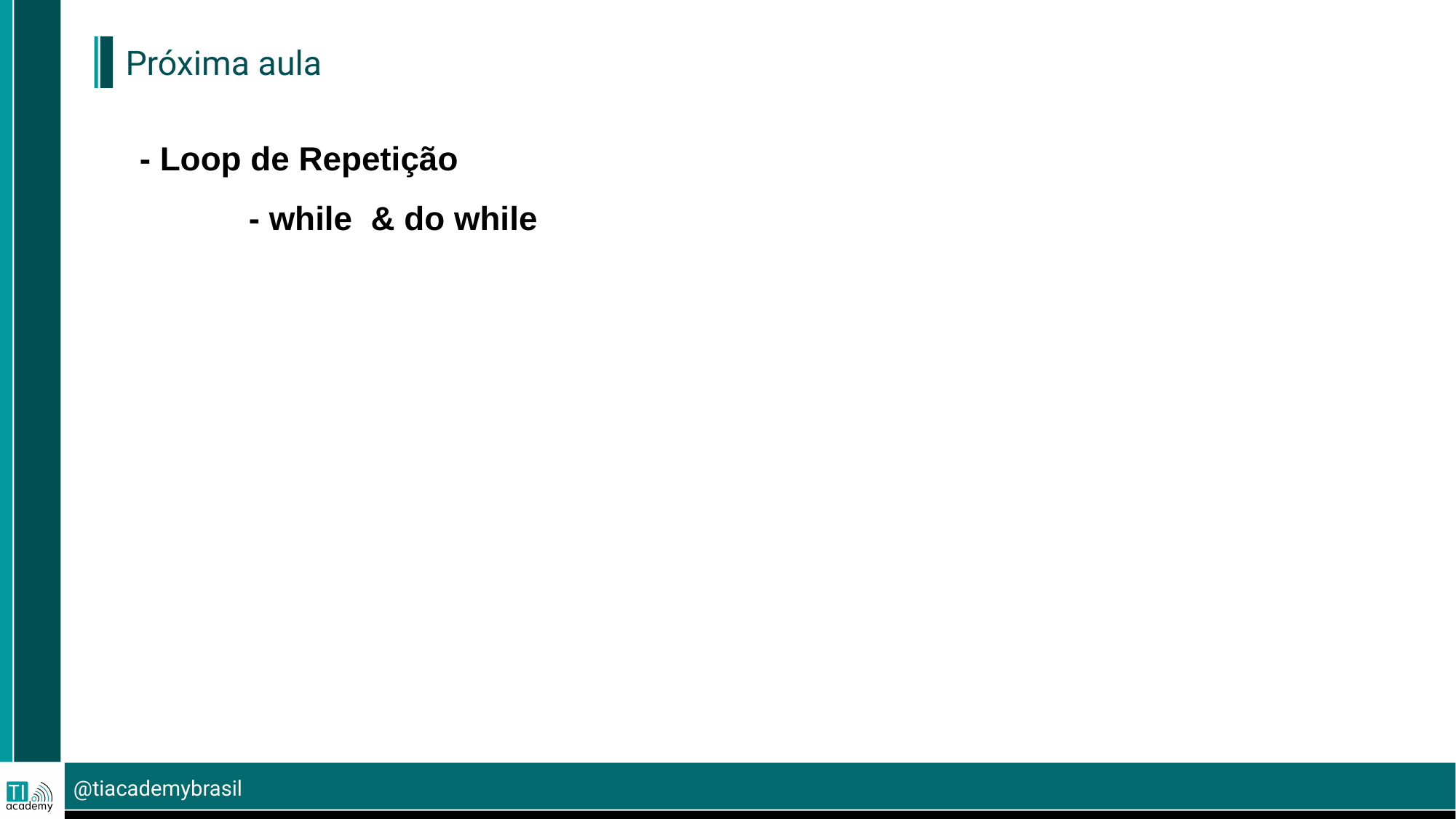

# Próxima aula

- Loop de Repetição
	- while  & do while